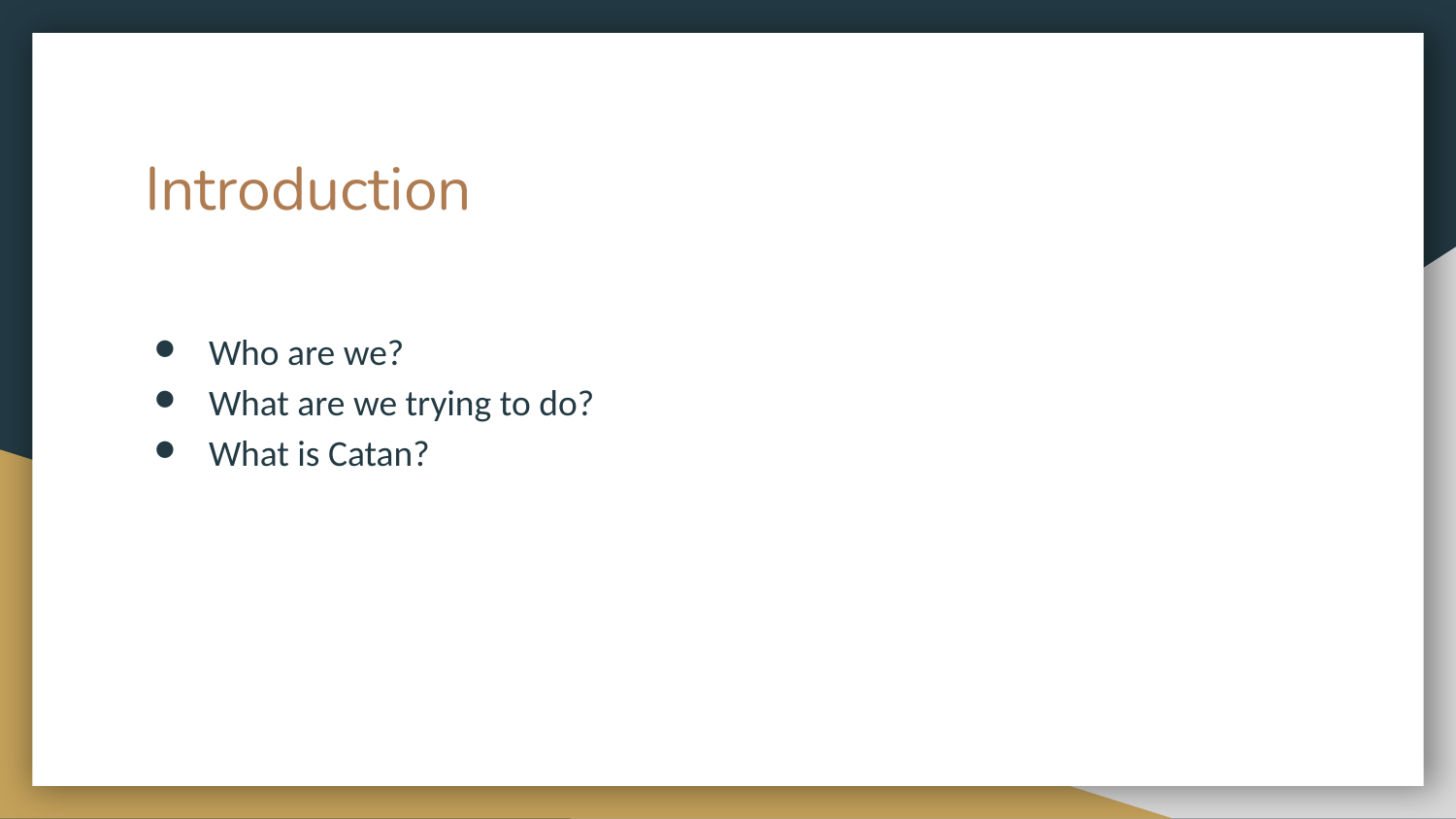

# Introduction
Who are we?
What are we trying to do?
What is Catan?